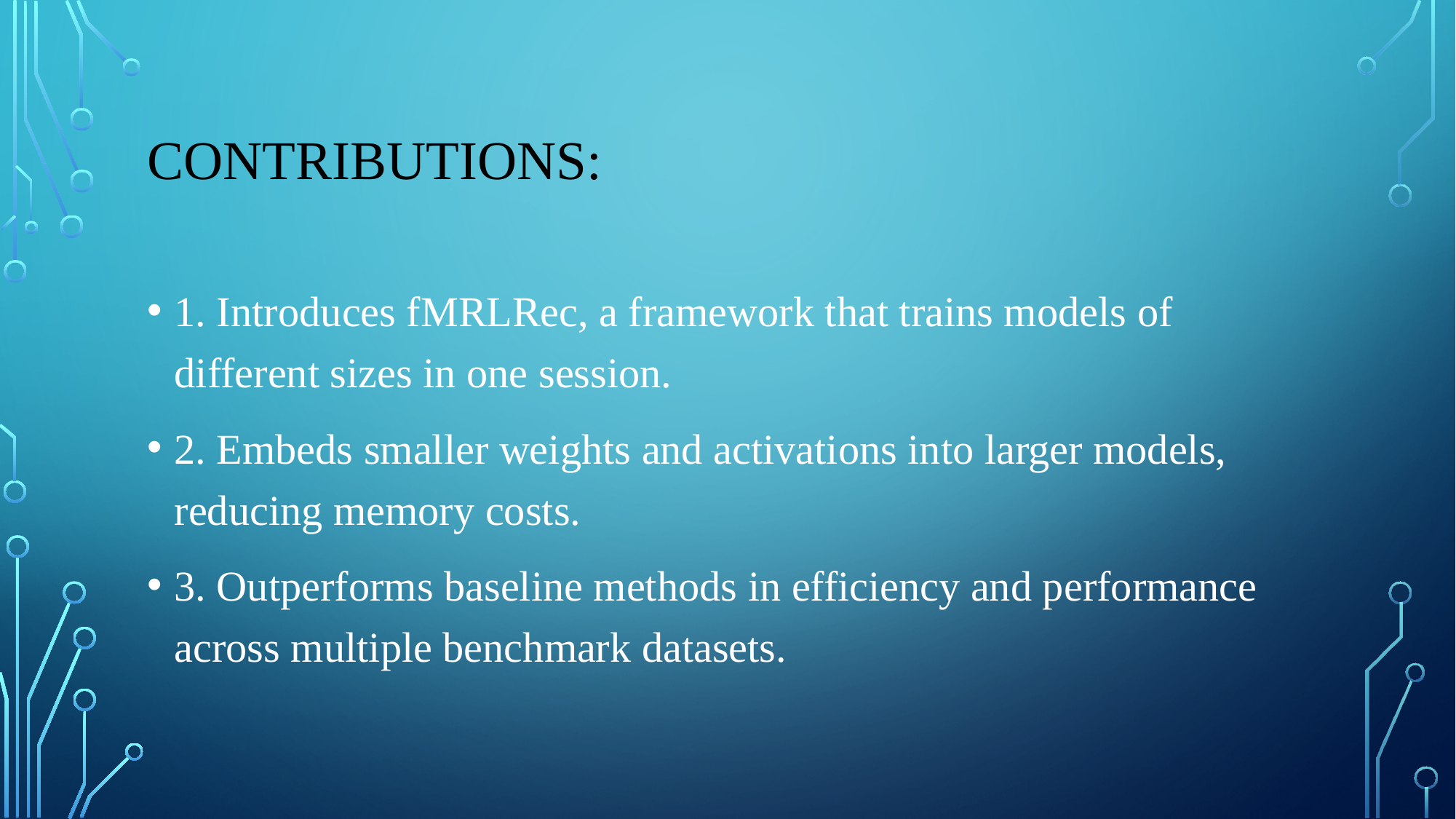

# CONTRIBUTIONS:
1. Introduces fMRLRec, a framework that trains models of different sizes in one session.
2. Embeds smaller weights and activations into larger models, reducing memory costs.
3. Outperforms baseline methods in efficiency and performance across multiple benchmark datasets.